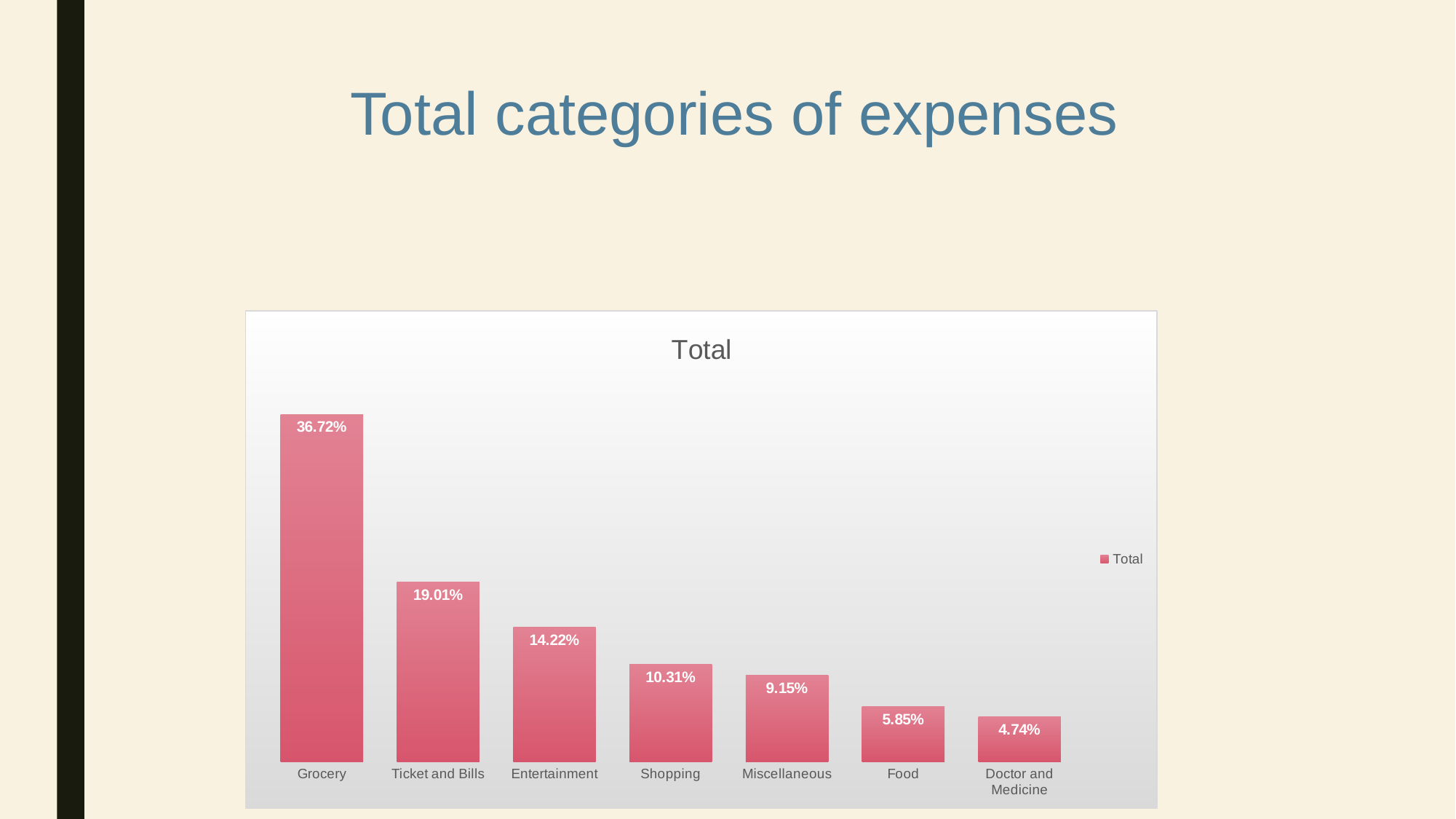

# Total categories of expenses

### Chart:

| Category | Total |
|---|---|
| Grocery | 0.3672236046924991 |
| Ticket and Bills | 0.1900699134968598 |
| Entertainment | 0.14219694276573053 |
| Shopping | 0.10309278350515463 |
| Miscellaneous | 0.09148003317928664 |
| Food | 0.05853774143855907 |
| Doctor and Medicine | 0.04739898092191018 |